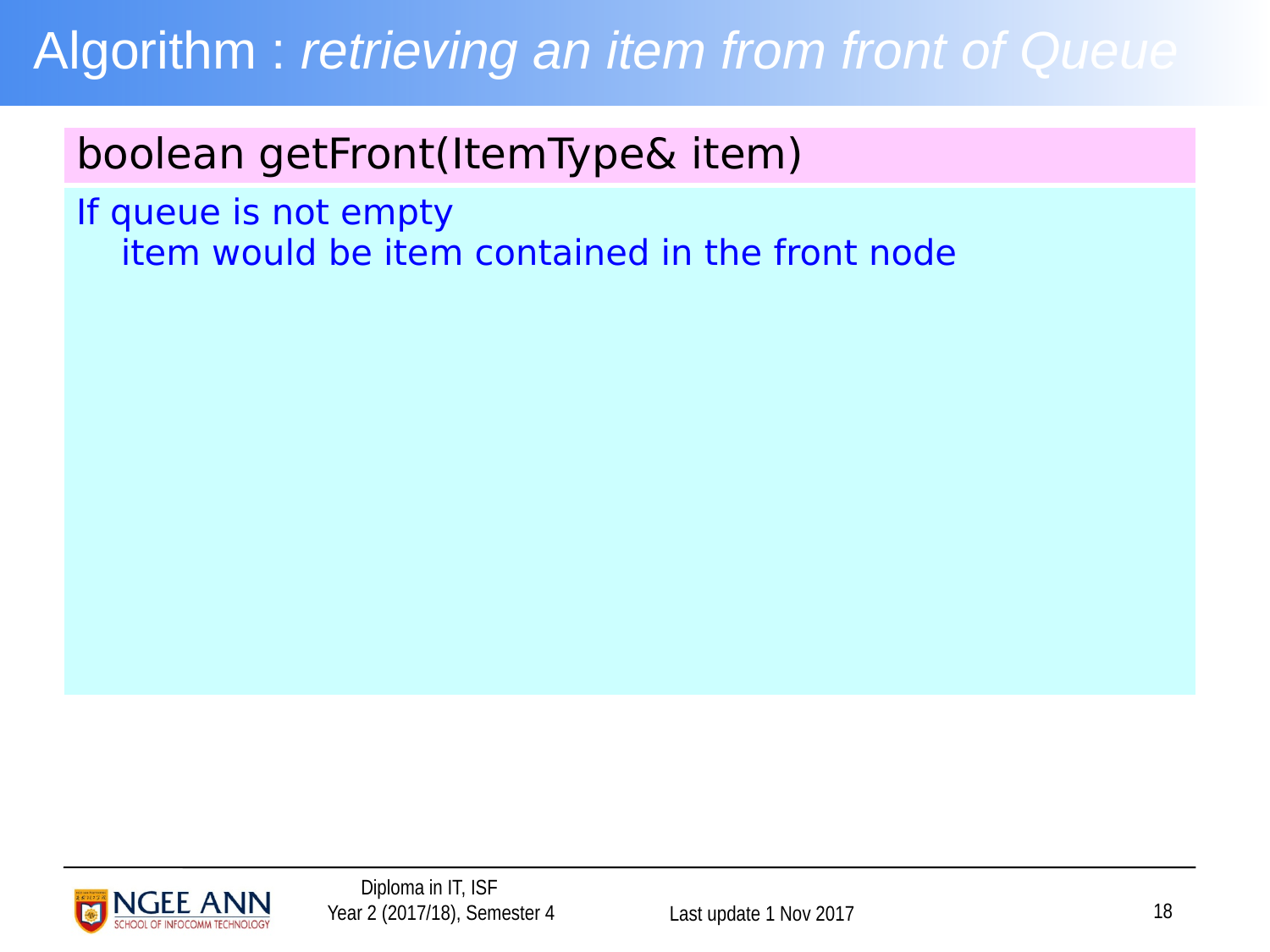

# Algorithm : retrieving an item from front of Queue
| boolean getFront(ItemType& item) |
| --- |
| If queue is not empty item would be item contained in the front node |